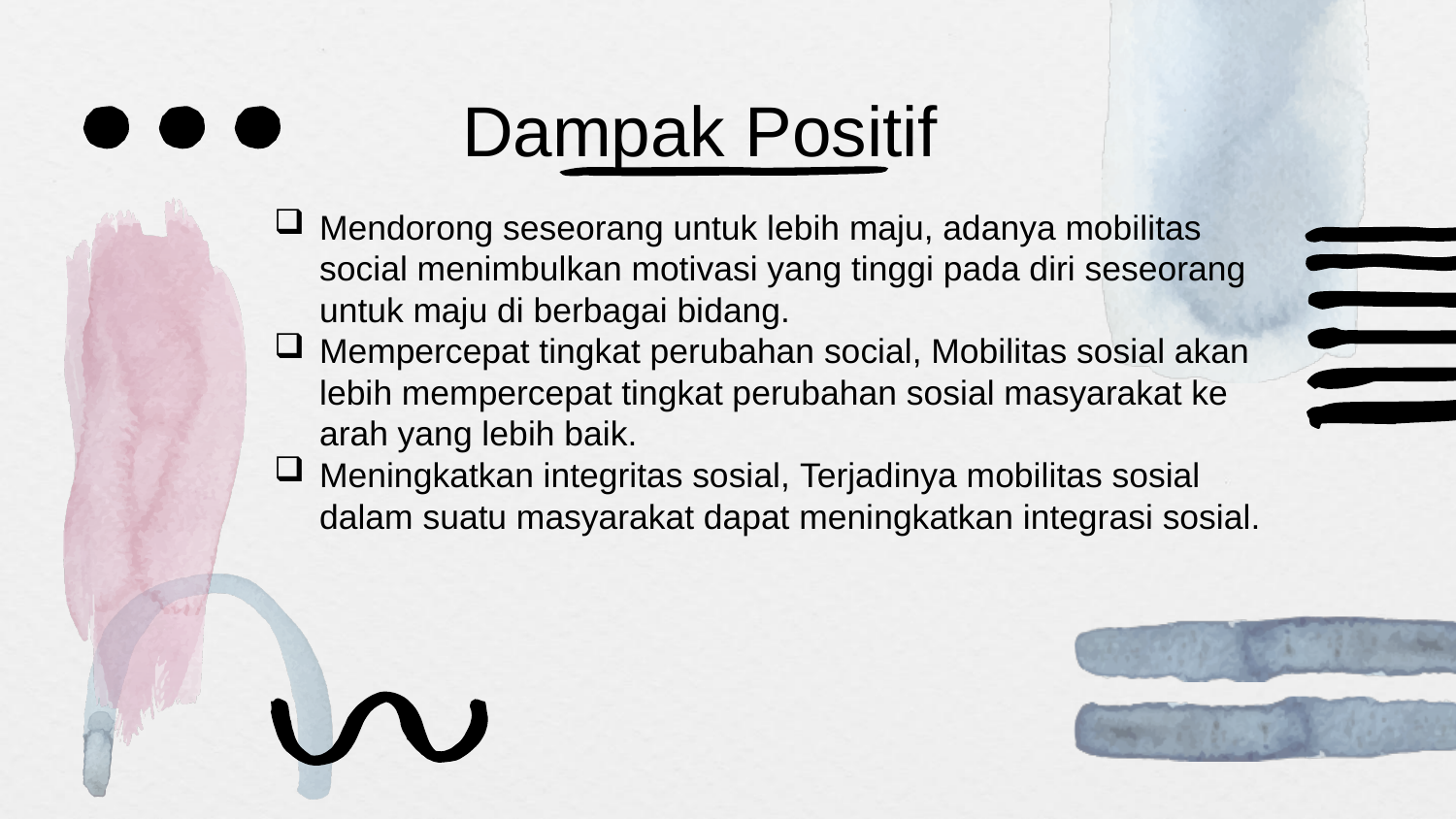

# Dampak Positif

Mendorong seseorang untuk lebih maju, adanya mobilitas social menimbulkan motivasi yang tinggi pada diri seseorang untuk maju di berbagai bidang.
Mempercepat tingkat perubahan social, Mobilitas sosial akan lebih mempercepat tingkat perubahan sosial masyarakat ke arah yang lebih baik.
Meningkatkan integritas sosial, Terjadinya mobilitas sosial dalam suatu masyarakat dapat meningkatkan integrasi sosial.